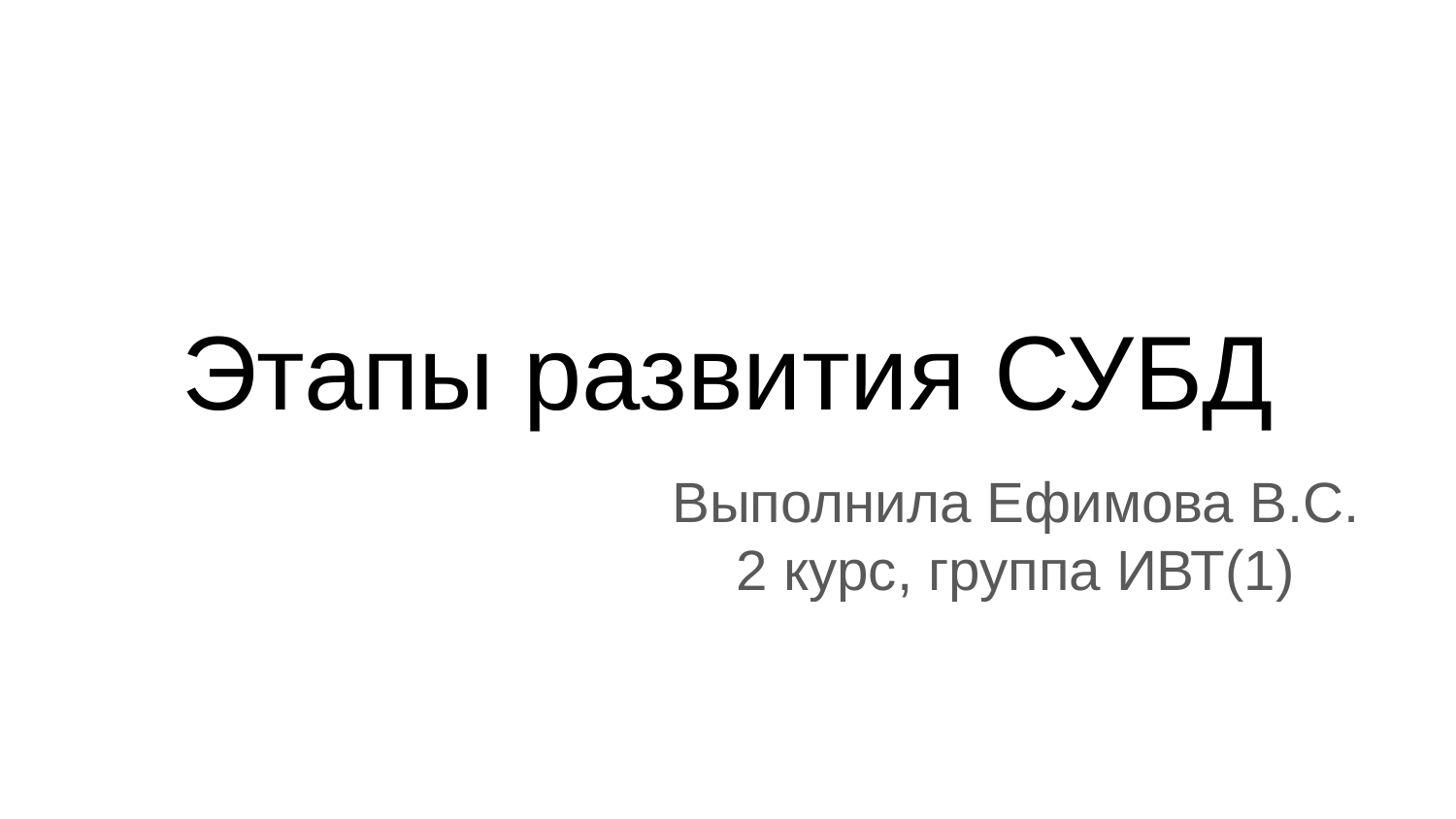

# Этапы развития СУБД
Выполнила Ефимова В.С.
2 курс, группа ИВТ(1)